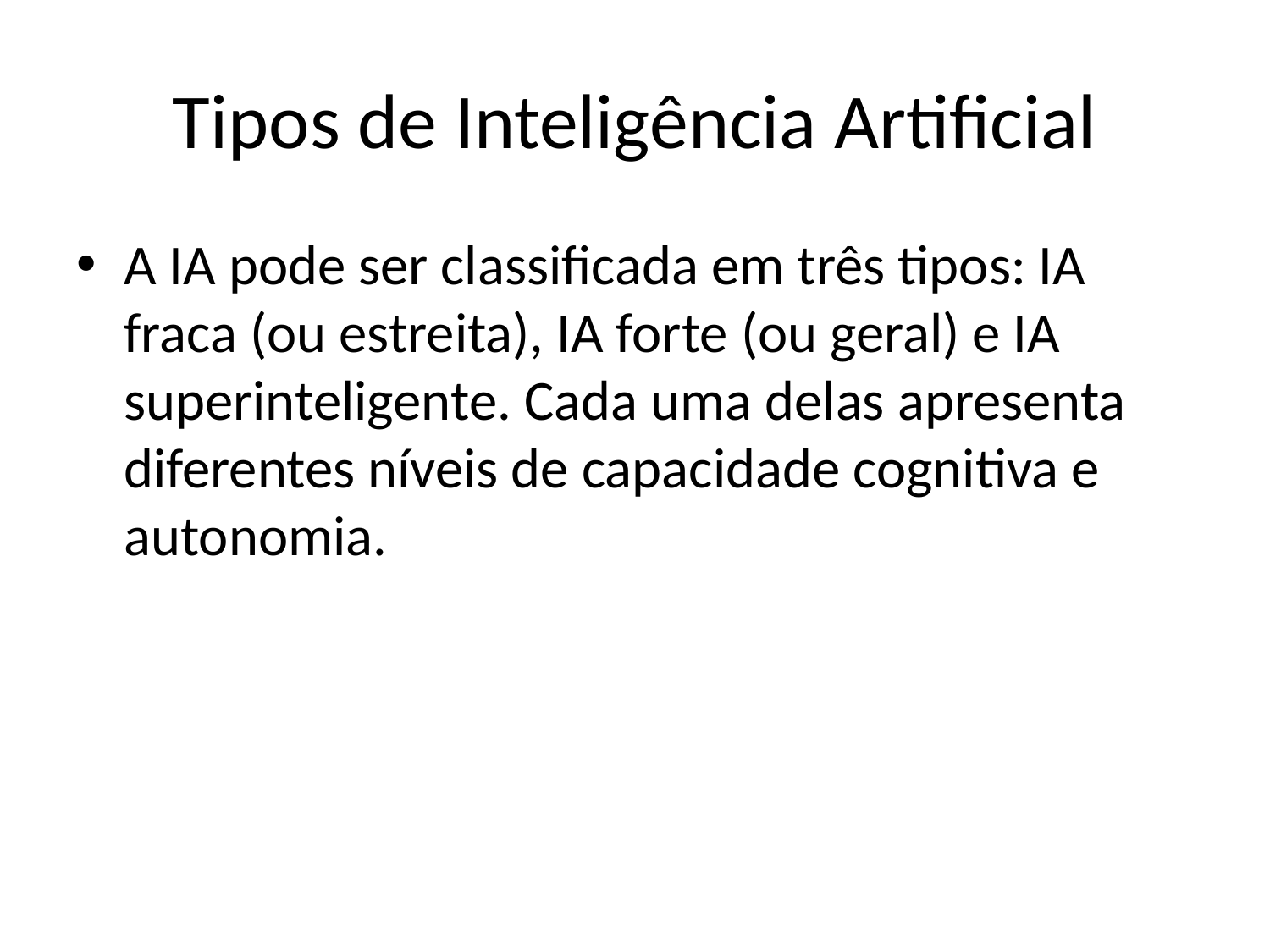

# Tipos de Inteligência Artificial
A IA pode ser classificada em três tipos: IA fraca (ou estreita), IA forte (ou geral) e IA superinteligente. Cada uma delas apresenta diferentes níveis de capacidade cognitiva e autonomia.